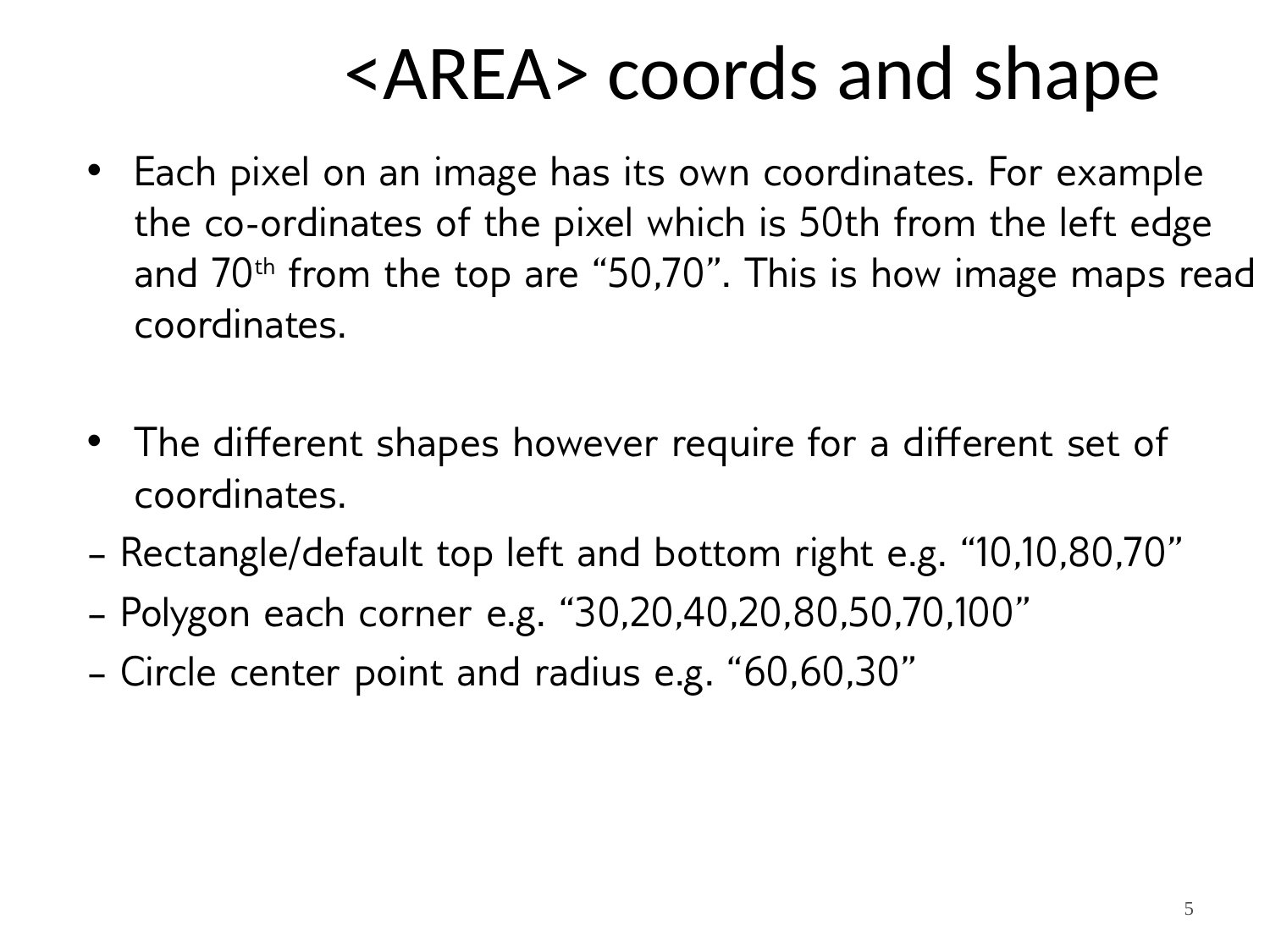

# <AREA> coords and shape
Each pixel on an image has its own coordinates. For example the co-ordinates of the pixel which is 50th from the left edge and 70th from the top are “50,70”. This is how image maps read coordinates.

The different shapes however require for a different set of coordinates.
– Rectangle/default top left and bottom right e.g. “10,10,80,70”
– Polygon each corner e.g. “30,20,40,20,80,50,70,100”
– Circle center point and radius e.g. “60,60,30”
5